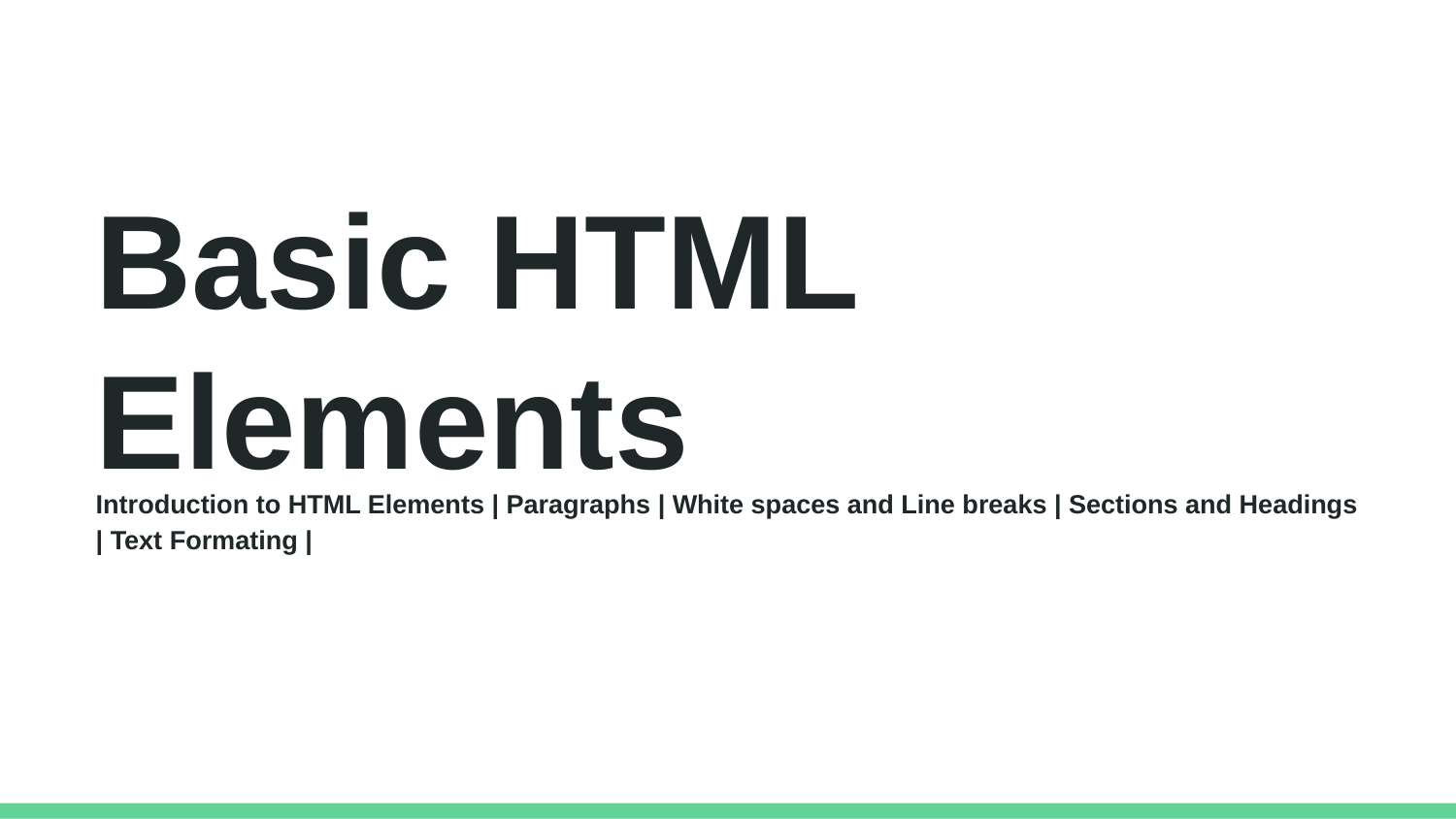

Basic HTML Elements
Introduction to HTML Elements | Paragraphs | White spaces and Line breaks | Sections and Headings | Text Formating |